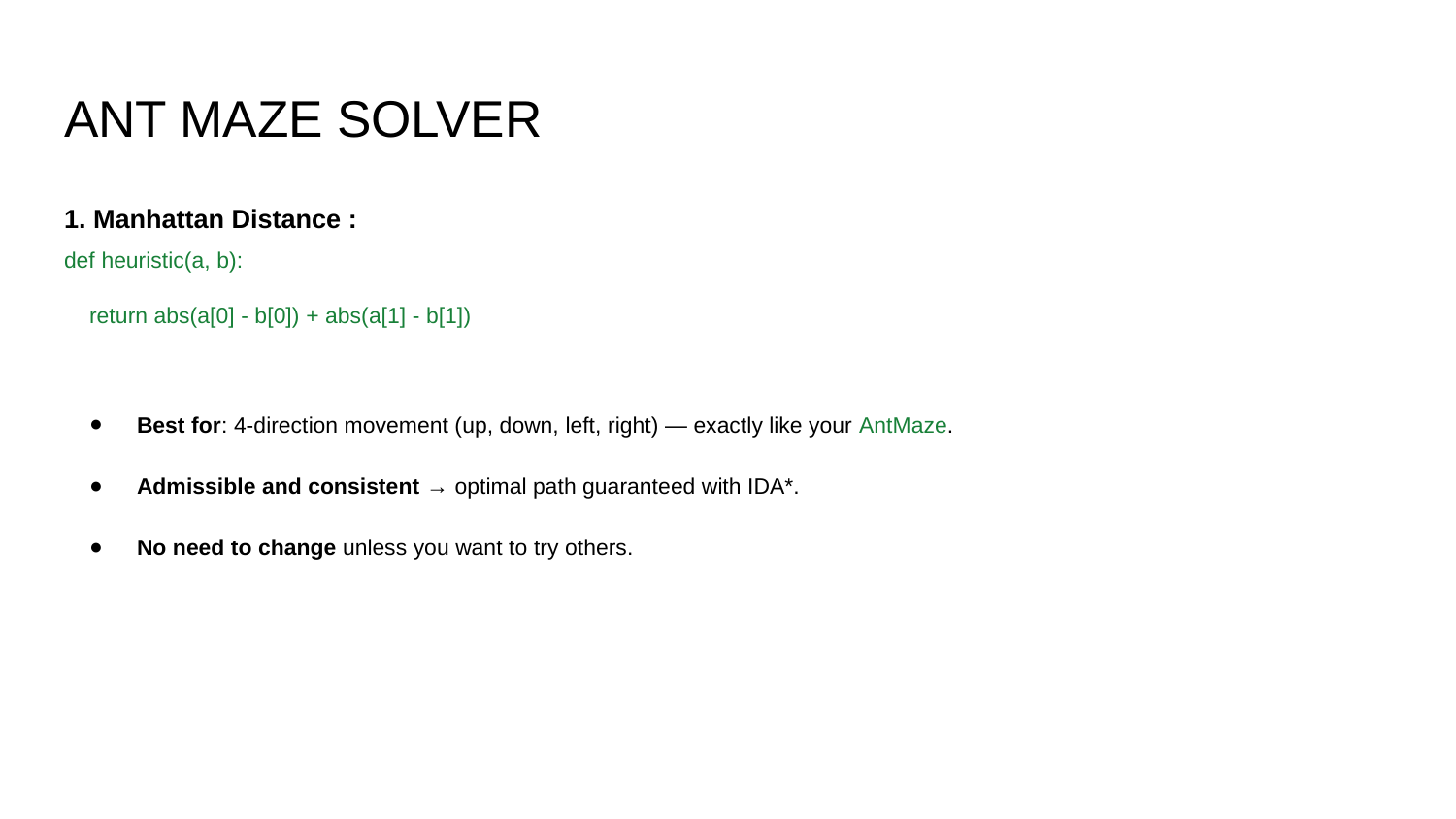

# ANT MAZE SOLVER
1. Manhattan Distance :
def heuristic(a, b):
    return abs(a[0] - b[0]) + abs(a[1] - b[1])

Best for: 4-direction movement (up, down, left, right) — exactly like your AntMaze.
Admissible and consistent → optimal path guaranteed with IDA*.
No need to change unless you want to try others.